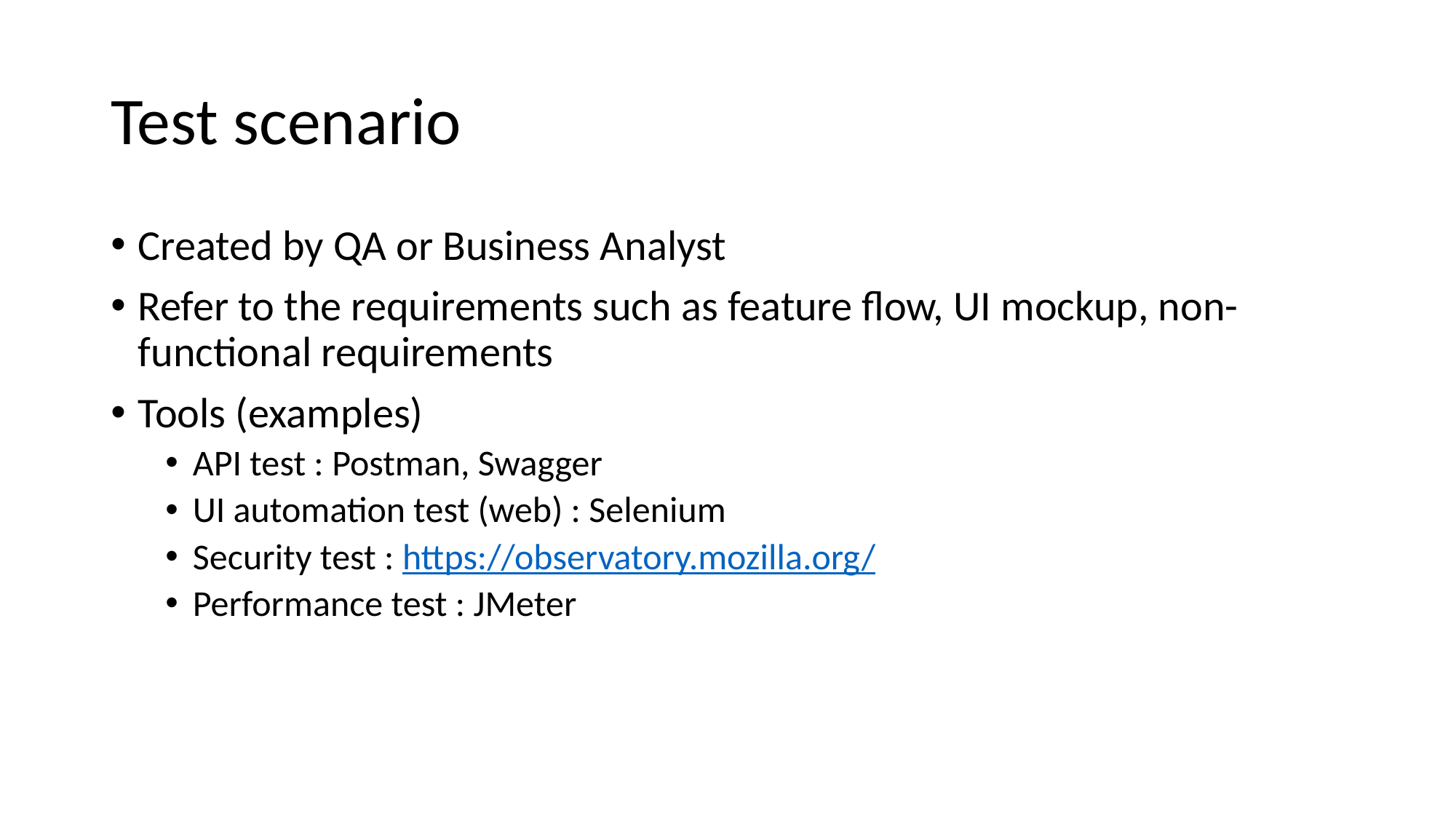

# Test scenario
Created by QA or Business Analyst
Refer to the requirements such as feature flow, UI mockup, non-functional requirements
Tools (examples)
API test : Postman, Swagger
UI automation test (web) : Selenium
Security test : https://observatory.mozilla.org/
Performance test : JMeter